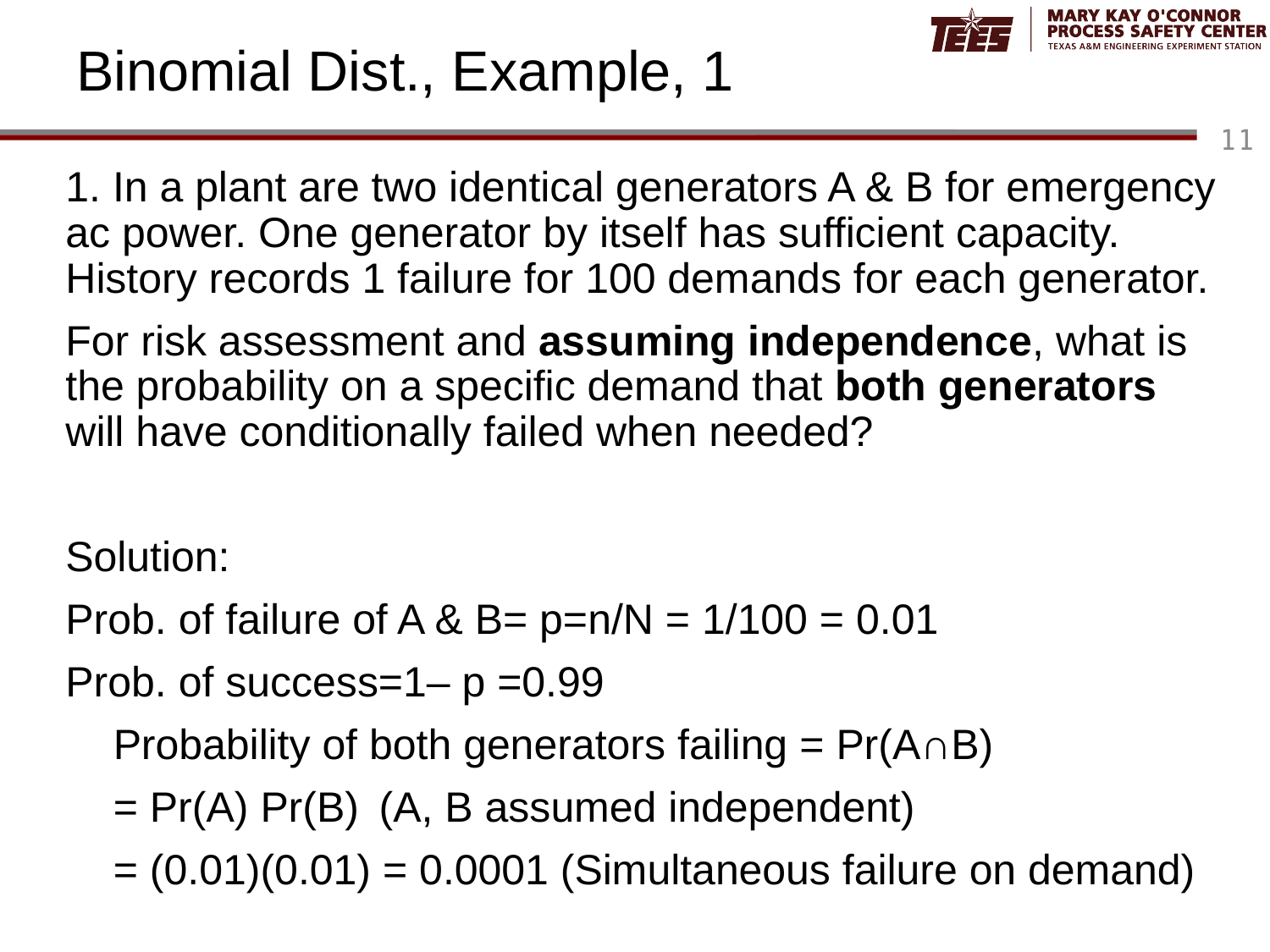

# Binomial Dist., Example, 1
1. In a plant are two identical generators A & B for emergency ac power. One generator by itself has sufficient capacity. History records 1 failure for 100 demands for each generator.
For risk assessment and assuming independence, what is the probability on a specific demand that both generators will have conditionally failed when needed?

Solution:
Prob. of failure of A & B= p=n/N = 1/100 = 0.01
Prob. of success=1– p =0.99
	Probability of both generators failing = Pr(A∩B)
	= Pr(A) Pr(B)	 (A, B assumed independent)
	= (0.01)(0.01) = 0.0001 (Simultaneous failure on demand)